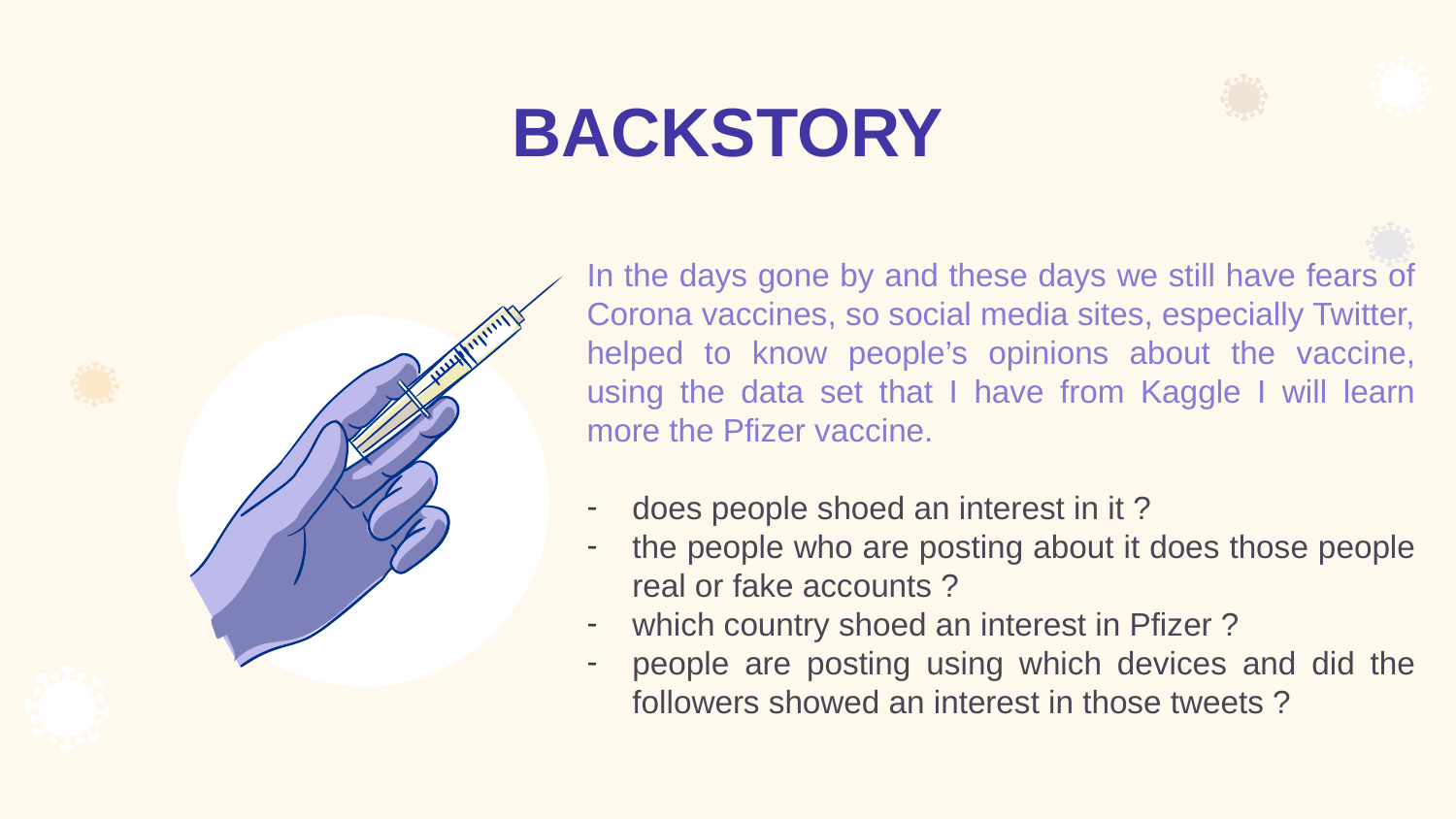

# BACKSTORY
In the days gone by and these days we still have fears of Corona vaccines, so social media sites, especially Twitter, helped to know people’s opinions about the vaccine, using the data set that I have from Kaggle I will learn more the Pfizer vaccine.

does people shoed an interest in it ?
the people who are posting about it does those people real or fake accounts ?
which country shoed an interest in Pfizer ?
people are posting using which devices and did the followers showed an interest in those tweets ?